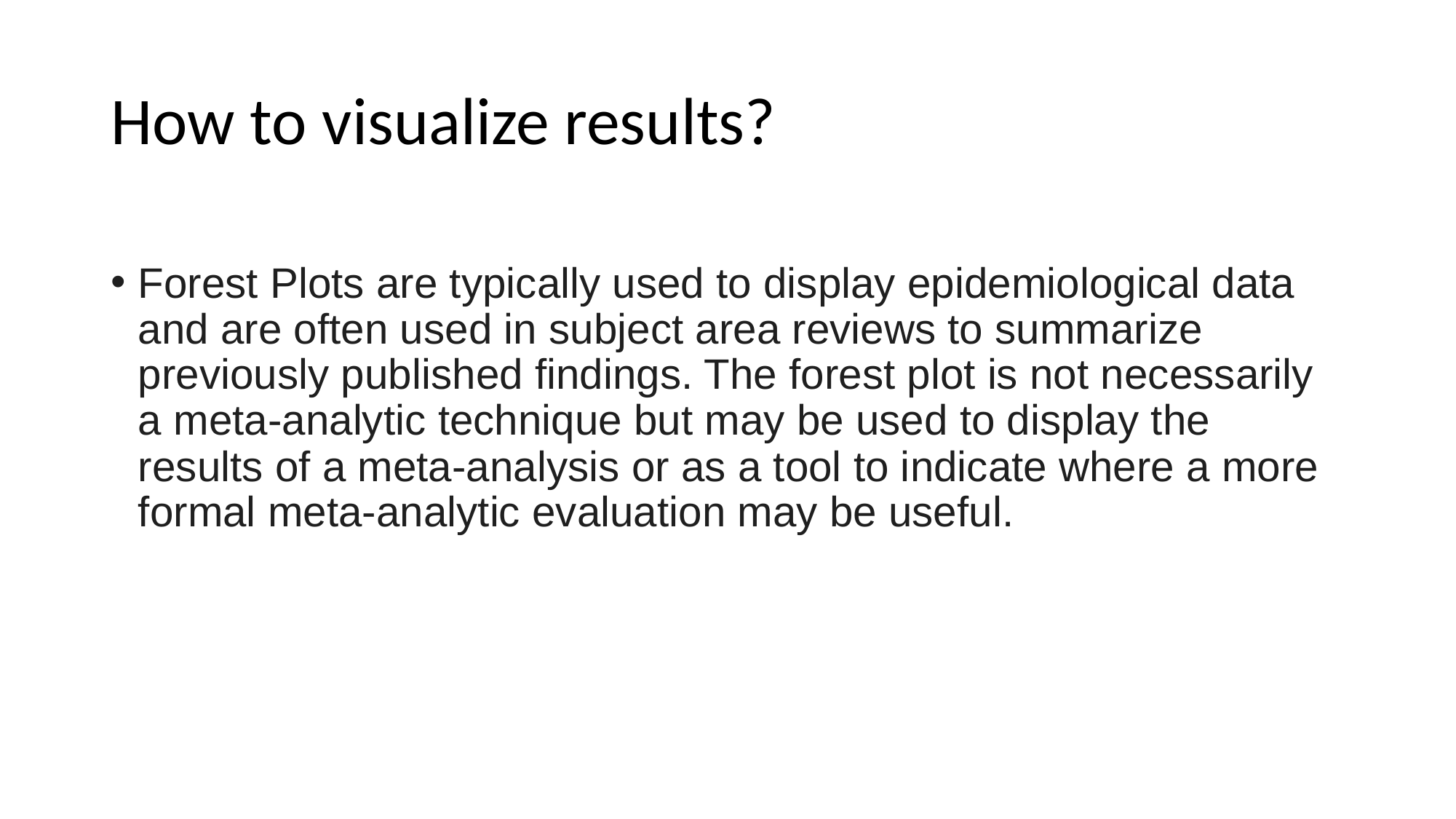

# How to visualize results?
Forest Plots are typically used to display epidemiological data and are often used in subject area reviews to summarize previously published findings. The forest plot is not necessarily a meta-analytic technique but may be used to display the results of a meta-analysis or as a tool to indicate where a more formal meta-analytic evaluation may be useful.